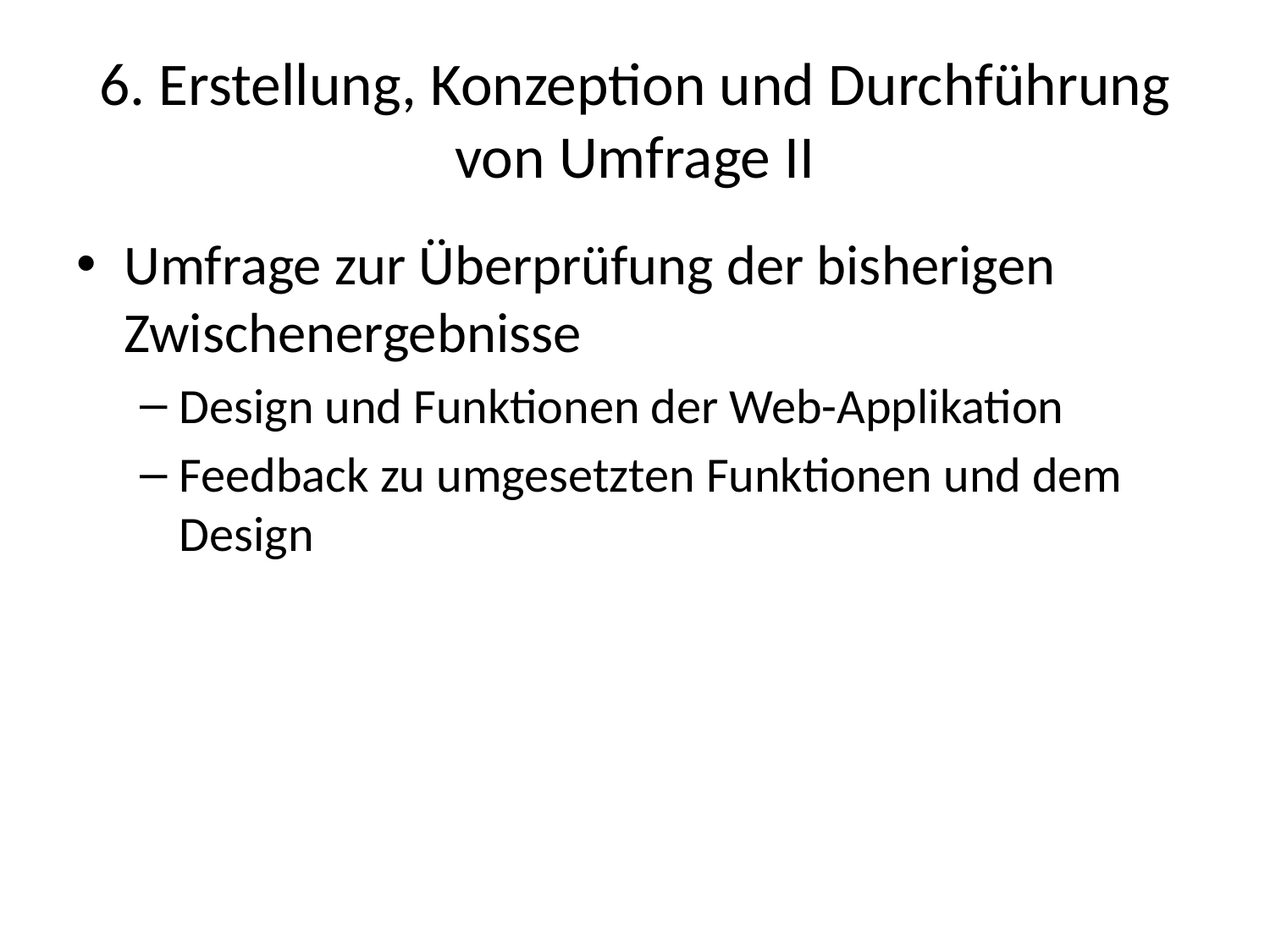

# 6. Erstellung, Konzeption und Durchführung von Umfrage II
Umfrage zur Überprüfung der bisherigen Zwischenergebnisse
Design und Funktionen der Web-Applikation
Feedback zu umgesetzten Funktionen und dem Design